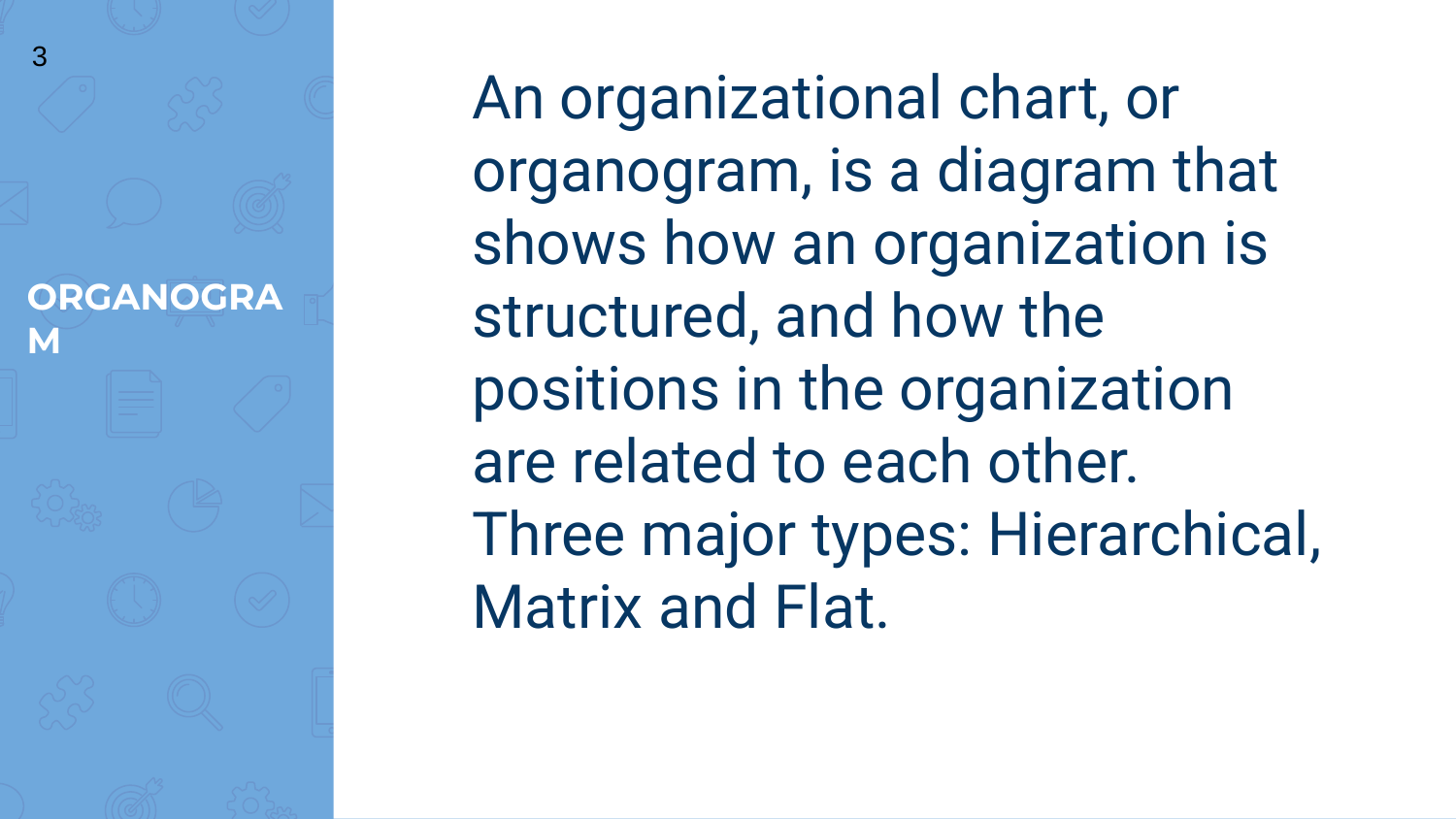

3
An organizational chart, or organogram, is a diagram that shows how an organization is structured, and how the positions in the organization are related to each other.
Three major types: Hierarchical, Matrix and Flat.
# ORGANOGRAM